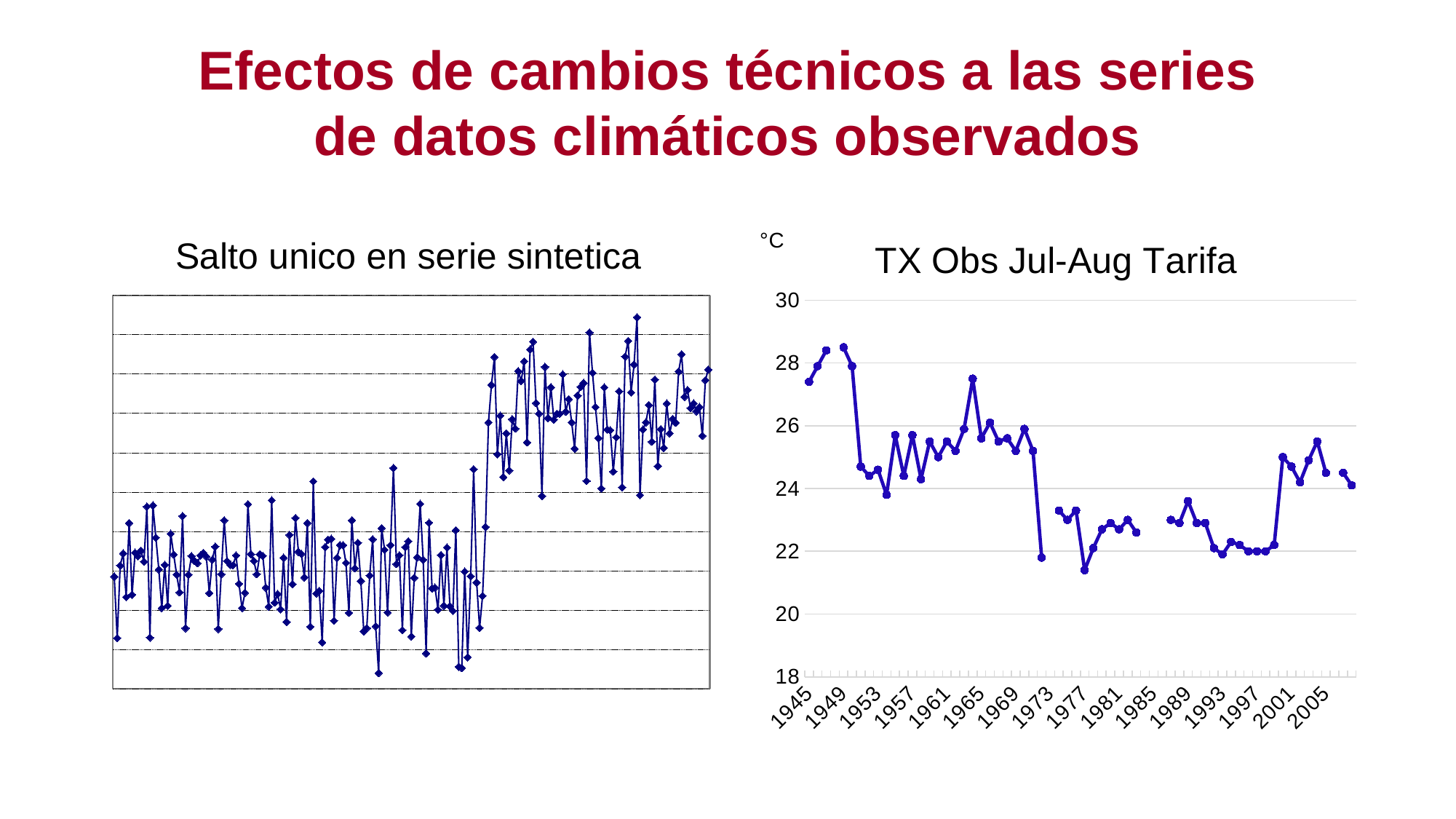

# Efectos de cambios técnicos a las series de datos climáticos observados

### Chart: Salto unico en serie sintetica

| Category | v |
|---|---|
| 0 | 2.85 |
| 1 | 1.29 |
| 2 | 3.13 |
| 3 | 3.44 |
| 4 | 2.33 |
| 5 | 4.21 |
| 6 | 2.39 |
| 7 | 3.46 |
| 8 | 3.37 |
| 9 | 3.51 |
| 10 | 3.23 |
| 11 | 4.63 |
| 12 | 1.3 |
| 13 | 4.66 |
| 14 | 3.84 |
| 15 | 3.03 |
| 16 | 2.05 |
| 17 | 3.15 |
| 18 | 2.11 |
| 19 | 3.94 |
| 20 | 3.41 |
| 21 | 2.9 |
| 22 | 2.45 |
| 23 | 4.39 |
| 24 | 1.54 |
| 25 | 2.9 |
| 26 | 3.37 |
| 27 | 3.25 |
| 28 | 3.19 |
| 29 | 3.39 |
| 30 | 3.45 |
| 31 | 3.36 |
| 32 | 2.43 |
| 33 | 3.28 |
| 34 | 3.61 |
| 35 | 1.52 |
| 36 | 2.91 |
| 37 | 4.28 |
| 38 | 3.24 |
| 39 | 3.15 |
| 40 | 3.14 |
| 41 | 3.39 |
| 42 | 2.67 |
| 43 | 2.05 |
| 44 | 2.44 |
| 45 | 4.69 |
| 46 | 3.42 |
| 47 | 3.25 |
| 48 | 2.91 |
| 49 | 3.42 |
| 50 | 3.38 |
| 51 | 2.57 |
| 52 | 2.09 |
| 53 | 4.79 |
| 54 | 2.19 |
| 55 | 2.41 |
| 56 | 2.02 |
| 57 | 3.33 |
| 58 | 1.7 |
| 59 | 3.91 |
| 60 | 2.66 |
| 61 | 4.34 |
| 62 | 3.48 |
| 63 | 3.43 |
| 64 | 2.83 |
| 65 | 4.21 |
| 66 | 1.58 |
| 67 | 5.27 |
| 68 | 2.42 |
| 69 | 2.49 |
| 70 | 1.18 |
| 71 | 3.6 |
| 72 | 3.79 |
| 73 | 3.81 |
| 74 | 1.73 |
| 75 | 3.33 |
| 76 | 3.65 |
| 77 | 3.65 |
| 78 | 3.2 |
| 79 | 1.93 |
| 80 | 4.28 |
| 81 | 3.06 |
| 82 | 3.71 |
| 83 | 2.74 |
| 84 | 1.46 |
| 85 | 1.54 |
| 86 | 2.88 |
| 87 | 3.8 |
| 88 | 1.59 |
| 89 | 0.4 |
| 90 | 4.08 |
| 91 | 3.53 |
| 92 | 1.94 |
| 93 | 3.65 |
| 94 | 5.61 |
| 95 | 3.17 |
| 96 | 3.39 |
| 97 | 1.49 |
| 98 | 3.6 |
| 99 | 3.75 |
| 100 | 1.33 |
| 101 | 2.82 |
| 102 | 3.34 |
| 103 | 4.7 |
| 104 | 3.28 |
| 105 | 0.9 |
| 106 | 4.22 |
| 107 | 2.55 |
| 108 | 2.57 |
| 109 | 2.01 |
| 110 | 3.4 |
| 111 | 2.11 |
| 112 | 3.59 |
| 113 | 2.1 |
| 114 | 1.98 |
| 115 | 4.03 |
| 116 | 0.56 |
| 117 | 0.53 |
| 118 | 2.98 |
| 119 | 0.8 |
| 120 | 2.86 |
| 121 | 5.58 |
| 122 | 2.7 |
| 123 | 1.55 |
| 124 | 2.36 |
| 125 | 4.11 |
| 126 | 6.77 |
| 127 | 7.72 |
| 128 | 8.43 |
| 129 | 5.96 |
| 130 | 6.94 |
| 131 | 5.38 |
| 132 | 6.49 |
| 133 | 5.55 |
| 134 | 6.85 |
| 135 | 6.61 |
| 136 | 8.07 |
| 137 | 7.82 |
| 138 | 8.32 |
| 139 | 6.26 |
| 140 | 8.62 |
| 141 | 8.82 |
| 142 | 7.26 |
| 143 | 6.99 |
| 144 | 4.9 |
| 145 | 8.18 |
| 146 | 6.88 |
| 147 | 7.66 |
| 148 | 6.84 |
| 149 | 6.99 |
| 150 | 6.99 |
| 151 | 7.99 |
| 152 | 7.04 |
| 153 | 7.36 |
| 154 | 6.77 |
| 155 | 6.1 |
| 156 | 7.45 |
| 157 | 7.67 |
| 158 | 7.77 |
| 159 | 5.28 |
| 160 | 9.05 |
| 161 | 8.03 |
| 162 | 7.16 |
| 163 | 6.37 |
| 164 | 5.09 |
| 165 | 7.66 |
| 166 | 6.59 |
| 167 | 6.57 |
| 168 | 5.52 |
| 169 | 6.39 |
| 170 | 7.56 |
| 171 | 5.12 |
| 172 | 8.44 |
| 173 | 8.84 |
| 174 | 7.53 |
| 175 | 8.24 |
| 176 | 9.44 |
| 177 | 4.92 |
| 178 | 6.59 |
| 179 | 6.77 |
| 180 | 7.21 |
| 181 | 6.28 |
| 182 | 7.86 |
| 183 | 5.66 |
| 184 | 6.6 |
| 185 | 6.12 |
| 186 | 7.25 |
| 187 | 6.49 |
| 188 | 6.86 |
| 189 | 6.76 |
| 190 | 8.06 |
| 191 | 8.5 |
| 192 | 7.42 |
| 193 | 7.59 |
| 194 | 7.13 |
| 195 | 7.25 |
| 196 | 7.05 |
| 197 | 7.16 |
| 198 | 6.43 |
| 199 | 7.84 |
| 200 | 8.11 |

### Chart: TX Obs Jul-Aug Tarifa

| Category | Tmax |
|---|---|
| 1945 | 27.4 |
| 1946 | 27.9 |
| 1947 | 28.4 |
| 1948 | None |
| 1949 | 28.5 |
| 1950 | 27.9 |
| 1951 | 24.7 |
| 1952 | 24.4 |
| 1953 | 24.6 |
| 1954 | 23.8 |
| 1955 | 25.7 |
| 1956 | 24.4 |
| 1957 | 25.7 |
| 1958 | 24.3 |
| 1959 | 25.5 |
| 1960 | 25.0 |
| 1961 | 25.5 |
| 1962 | 25.2 |
| 1963 | 25.9 |
| 1964 | 27.5 |
| 1965 | 25.6 |
| 1966 | 26.1 |
| 1967 | 25.5 |
| 1968 | 25.6 |
| 1969 | 25.2 |
| 1970 | 25.9 |
| 1971 | 25.2 |
| 1972 | 21.8 |
| 1973 | None |
| 1974 | 23.3 |
| 1975 | 23.0 |
| 1976 | 23.3 |
| 1977 | 21.4 |
| 1978 | 22.1 |
| 1979 | 22.7 |
| 1980 | 22.9 |
| 1981 | 22.7 |
| 1982 | 23.0 |
| 1983 | 22.6 |
| 1984 | None |
| 1985 | None |
| 1986 | None |
| 1987 | 23.0 |
| 1988 | 22.9 |
| 1989 | 23.6 |
| 1990 | 22.9 |
| 1991 | 22.9 |
| 1992 | 22.1 |
| 1993 | 21.9 |
| 1994 | 22.3 |
| 1995 | 22.2 |
| 1996 | 22.0 |
| 1997 | 22.0 |
| 1998 | 22.0 |
| 1999 | 22.2 |
| 2000 | 25.0 |
| 2001 | 24.7 |
| 2002 | 24.2 |
| 2003 | 24.9 |
| 2004 | 25.5 |
| 2005 | 24.5 |
| 2006 | None |
| 2007 | 24.5 |
| 2008 | 24.1 |